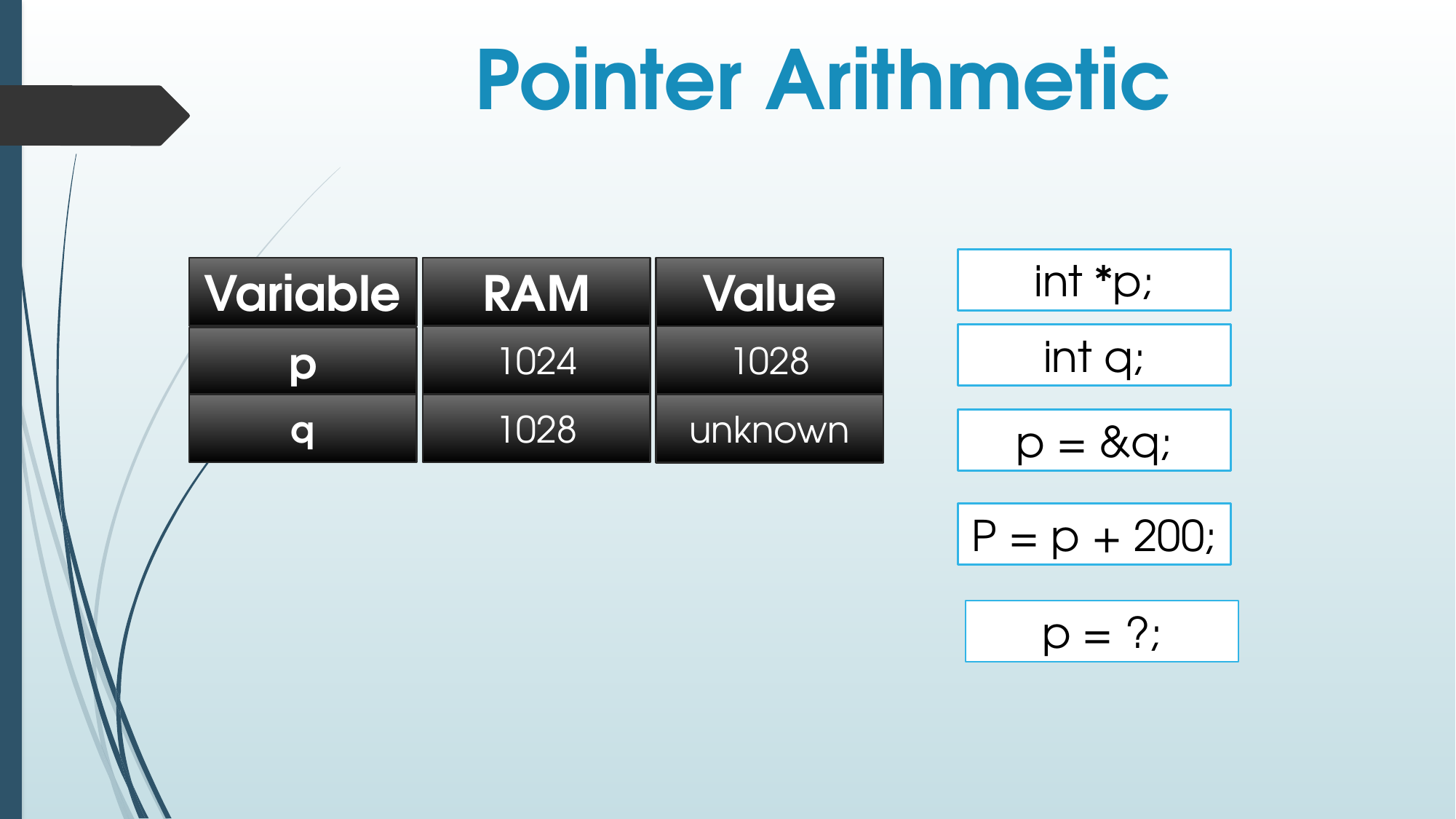

# Pointer Arithmetic

int *p;
RAM
1028
1024
Variable
Value
unknown
1028
int q;
p
q
p = &q;
P = p + 200;
p = ?;